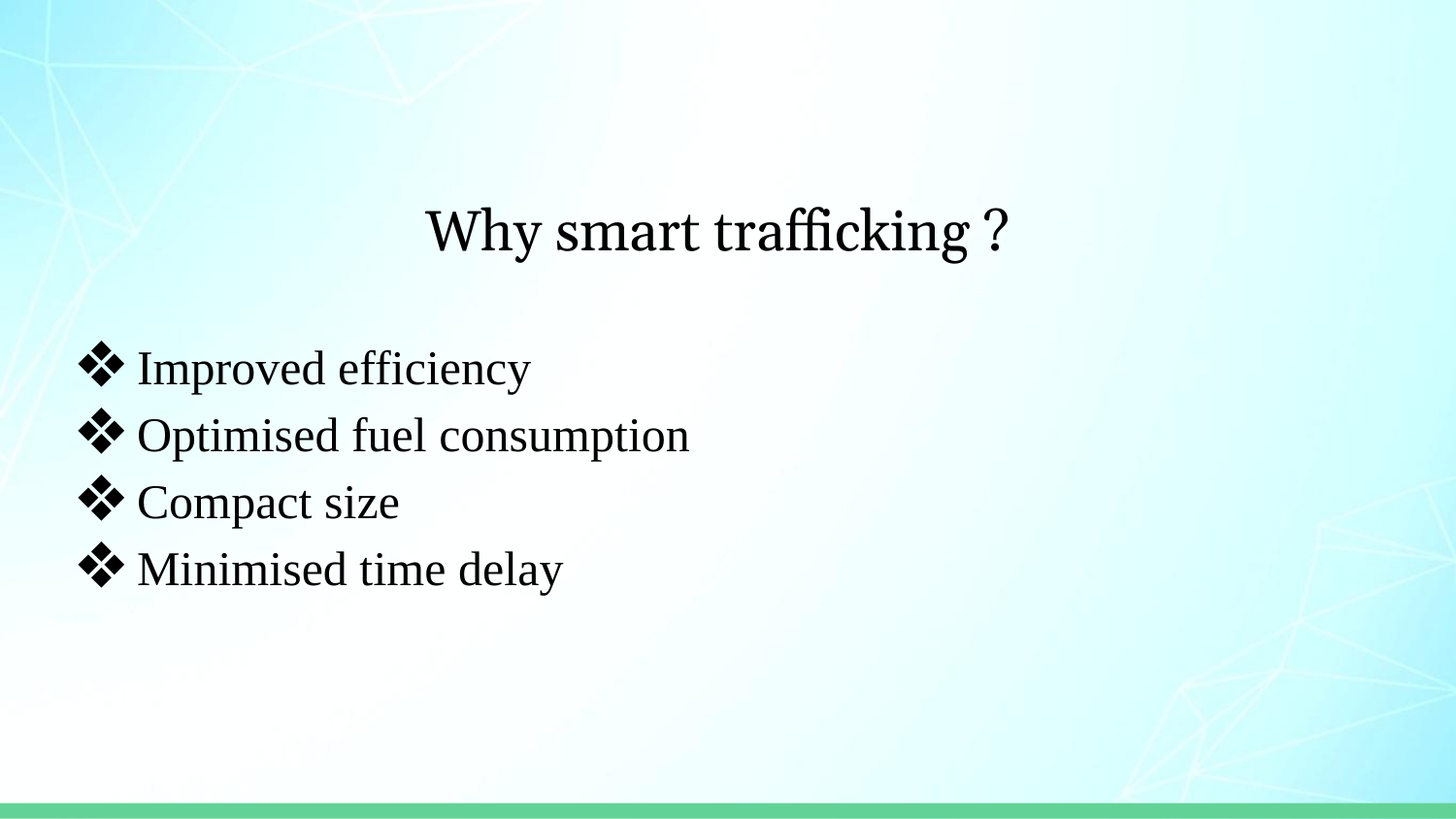

# Why smart trafficking ?
Improved efficiency
Optimised fuel consumption
Compact size
Minimised time delay